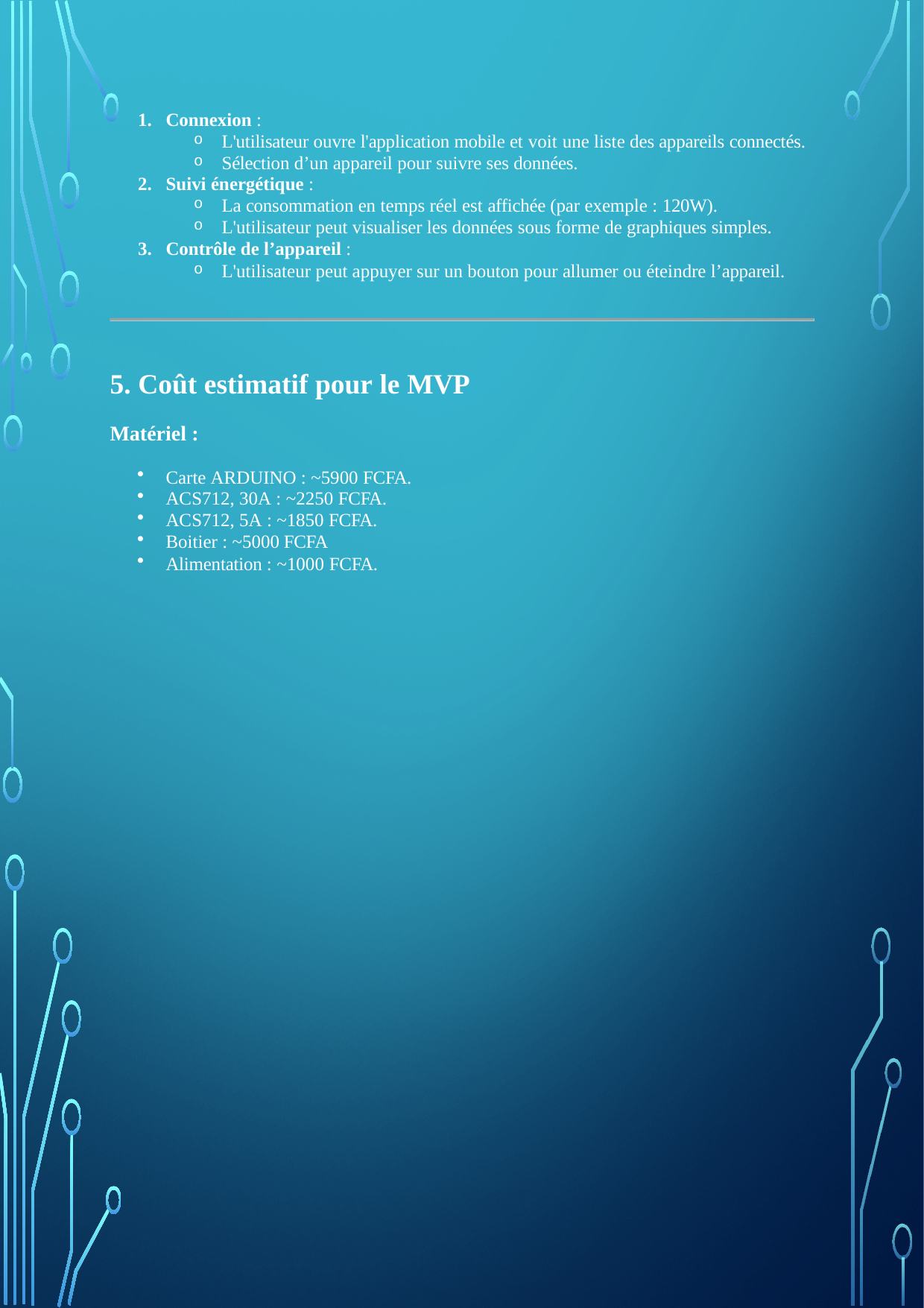

Connexion :
L'utilisateur ouvre l'application mobile et voit une liste des appareils connectés.
Sélection d’un appareil pour suivre ses données.
Suivi énergétique :
La consommation en temps réel est affichée (par exemple : 120W).
L'utilisateur peut visualiser les données sous forme de graphiques simples.
Contrôle de l’appareil :
L'utilisateur peut appuyer sur un bouton pour allumer ou éteindre l’appareil.

Coût estimatif pour le MVP
Matériel :
Carte ARDUINO : ~5900 FCFA.
ACS712, 30A : ~2250 FCFA.
ACS712, 5A : ~1850 FCFA.
Boitier : ~5000 FCFA
Alimentation : ~1000 FCFA.